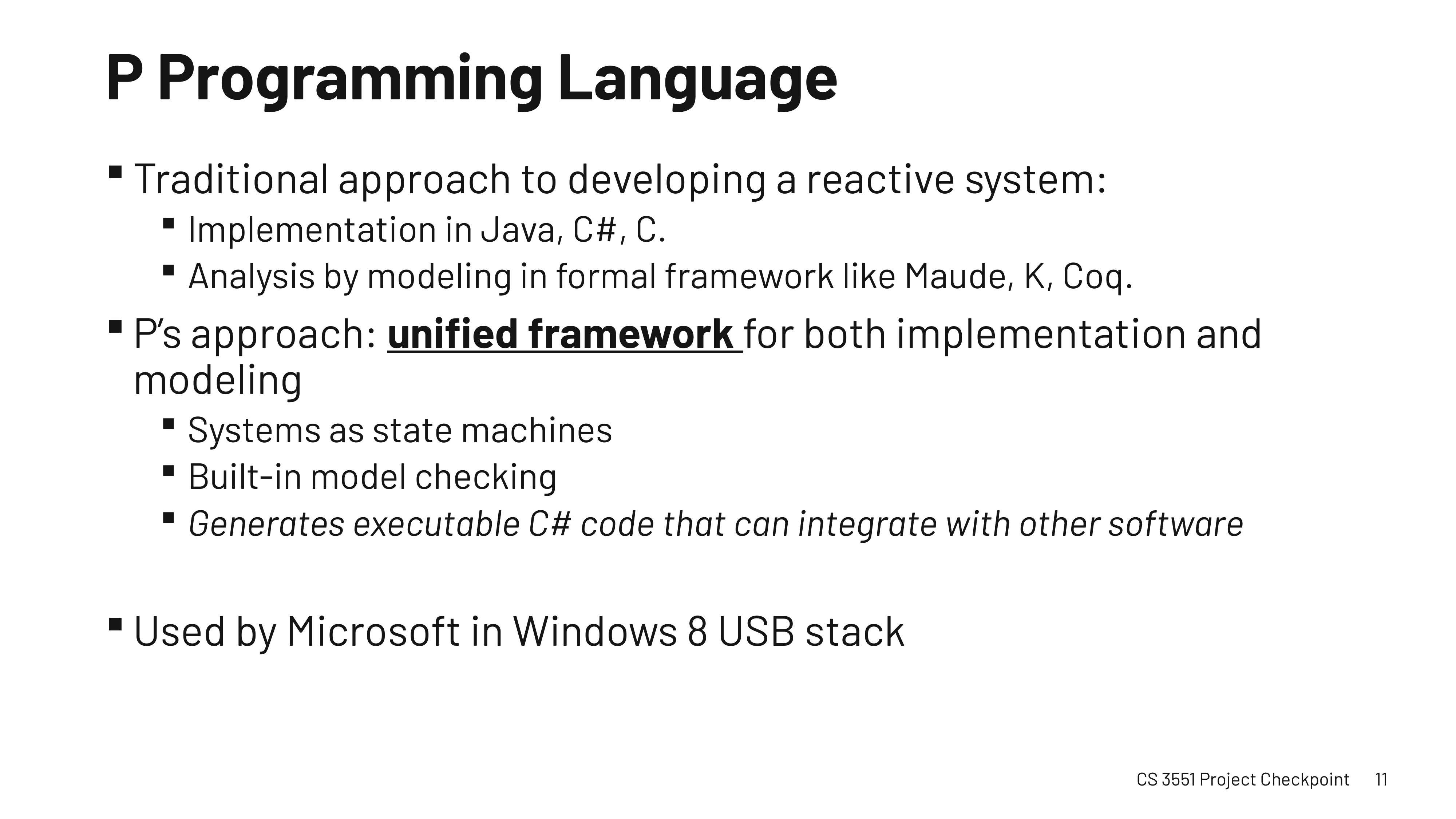

# P Programming Language
Traditional approach to developing a reactive system:
Implementation in Java, C#, C.
Analysis by modeling in formal framework like Maude, K, Coq.
P’s approach: unified framework for both implementation and modeling
Systems as state machines
Built-in model checking
Generates executable C# code that can integrate with other software

Used by Microsoft in Windows 8 USB stack
CS 3551 Project Checkpoint
11